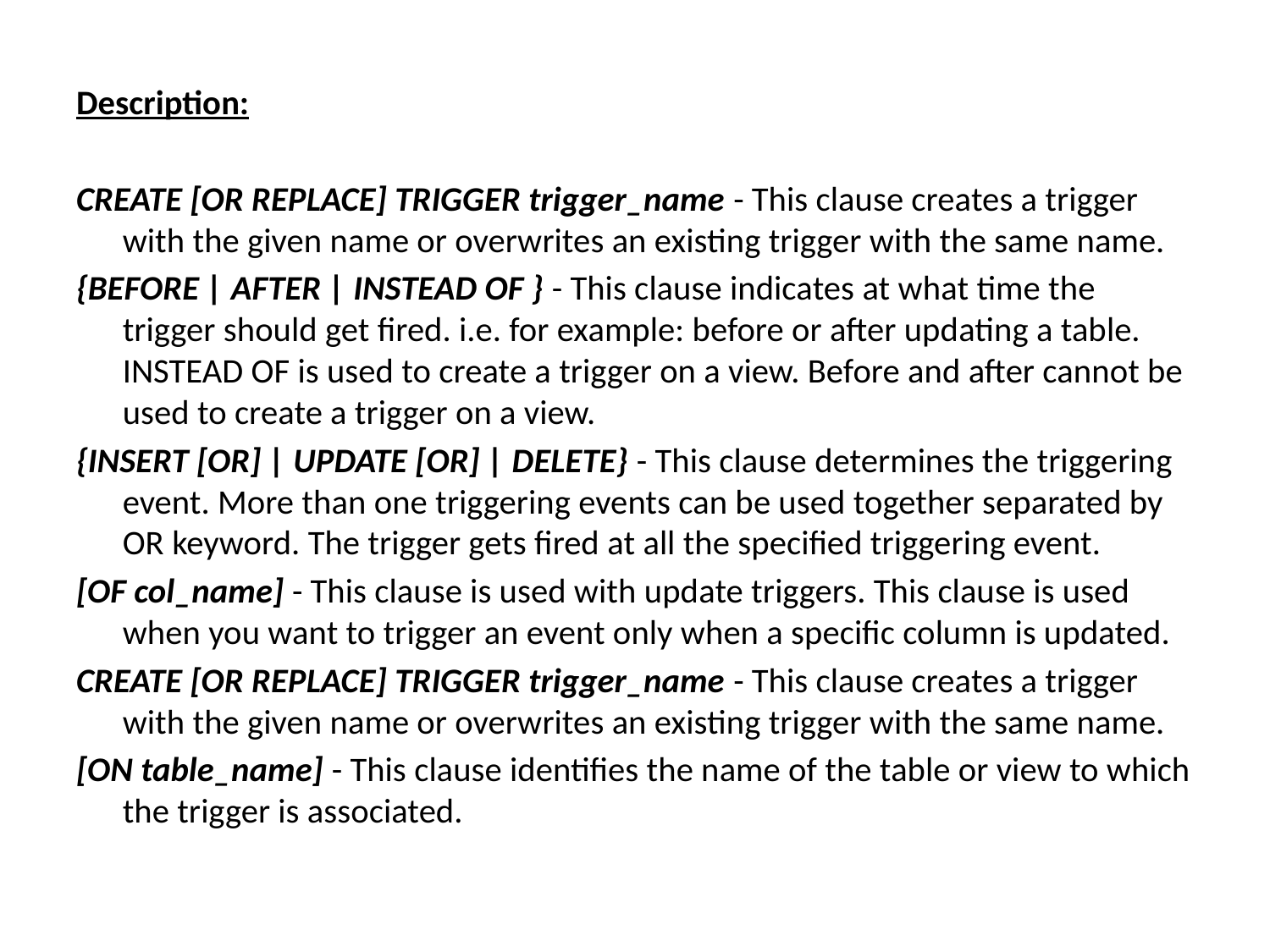

#
Description:

CREATE [OR REPLACE] TRIGGER trigger_name - This clause creates a trigger with the given name or overwrites an existing trigger with the same name.
{BEFORE | AFTER | INSTEAD OF } - This clause indicates at what time the trigger should get fired. i.e. for example: before or after updating a table. INSTEAD OF is used to create a trigger on a view. Before and after cannot be used to create a trigger on a view.
{INSERT [OR] | UPDATE [OR] | DELETE} - This clause determines the triggering event. More than one triggering events can be used together separated by OR keyword. The trigger gets fired at all the specified triggering event.
[OF col_name] - This clause is used with update triggers. This clause is used when you want to trigger an event only when a specific column is updated.
CREATE [OR REPLACE] TRIGGER trigger_name - This clause creates a trigger with the given name or overwrites an existing trigger with the same name.
[ON table_name] - This clause identifies the name of the table or view to which the trigger is associated.